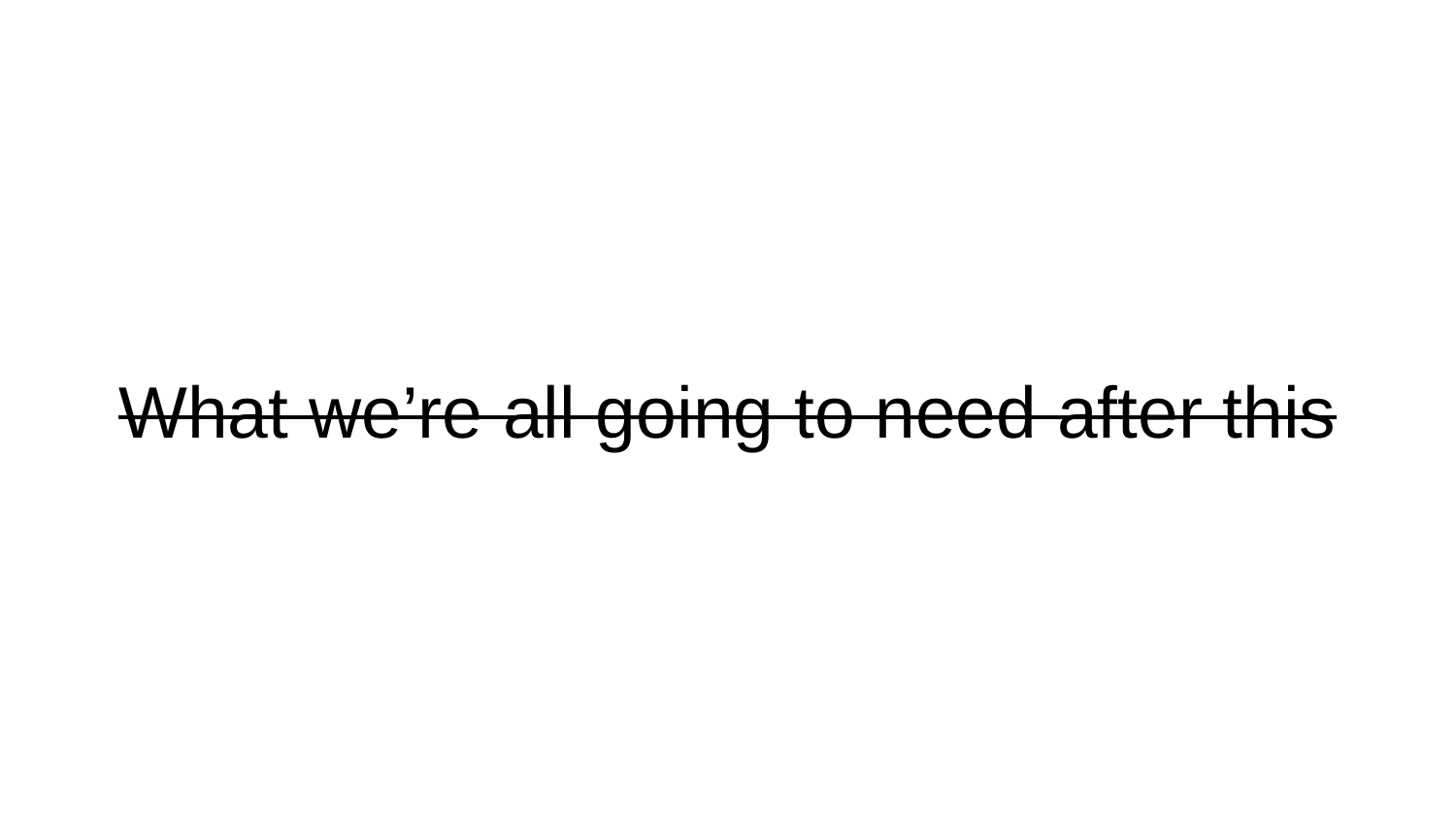

# What we’re all going to need after this